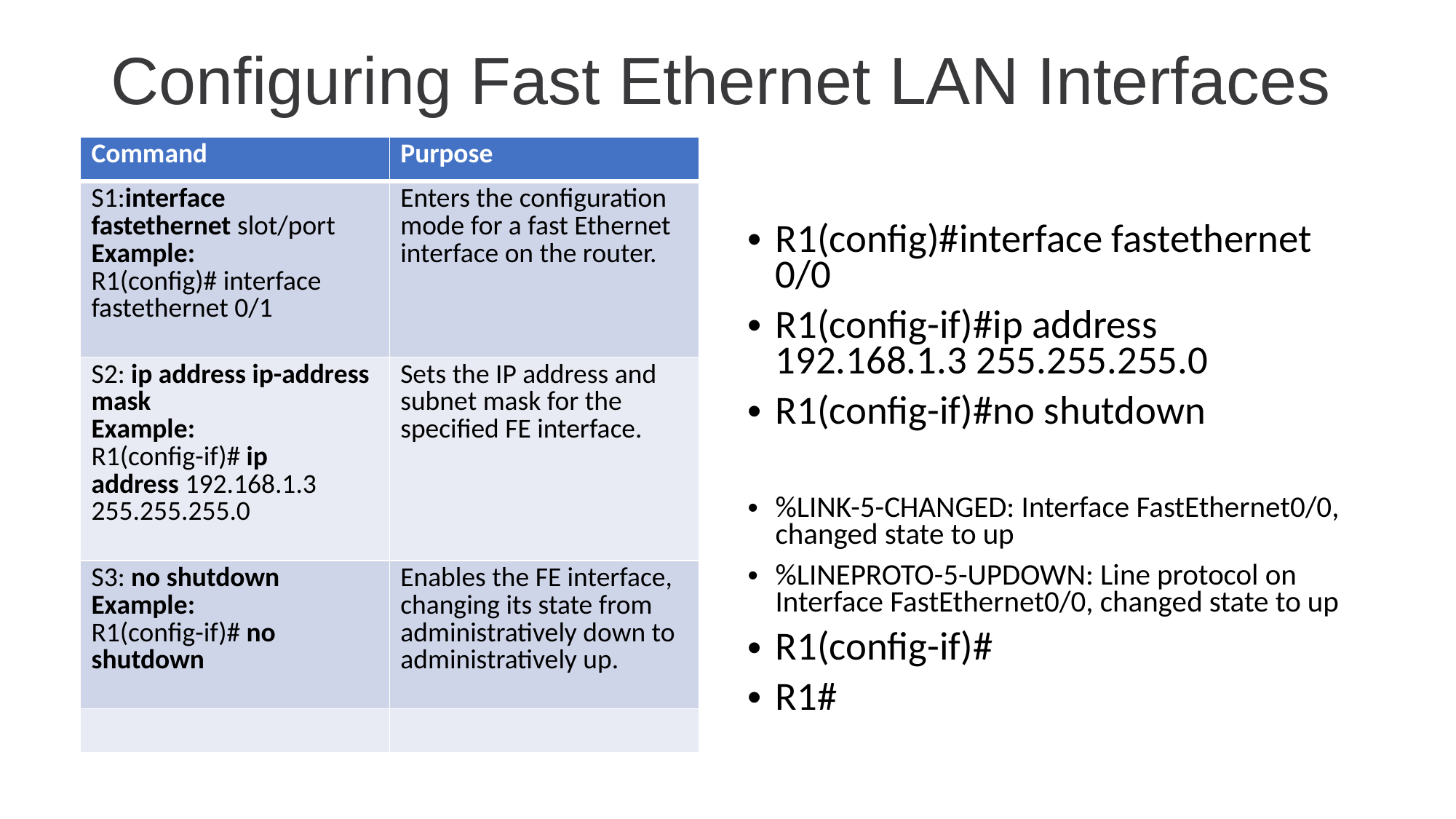

# Configuring Fast Ethernet LAN Interfaces
| Command | Purpose |
| --- | --- |
| S1:interface fastethernet slot/port Example: R1(config)# interface fastethernet 0/1 | Enters the configuration mode for a fast Ethernet interface on the router. |
| S2: ip address ip-address mask Example: R1(config-if)# ip address 192.168.1.3 255.255.255.0 | Sets the IP address and subnet mask for the specified FE interface. |
| S3: no shutdown Example: R1(config-if)# no shutdown | Enables the FE interface, changing its state from administratively down to administratively up. |
|  |  |
R1(config)#interface fastethernet 0/0
R1(config-if)#ip address 192.168.1.3 255.255.255.0
R1(config-if)#no shutdown

%LINK-5-CHANGED: Interface FastEthernet0/0, changed state to up
%LINEPROTO-5-UPDOWN: Line protocol on Interface FastEthernet0/0, changed state to up
R1(config-if)#
R1#